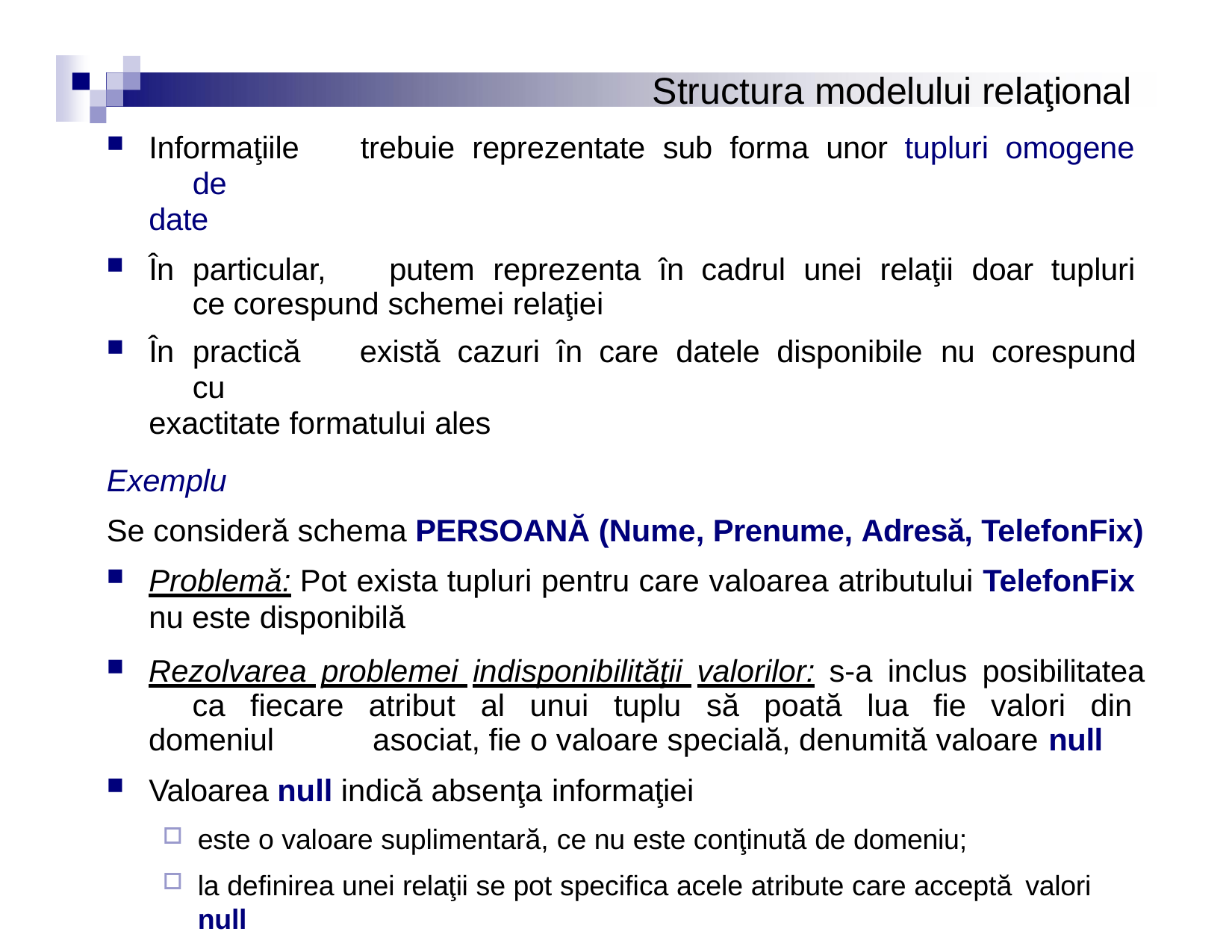

# Structura modelului relaţional
Informaţiile	trebuie	reprezentate	sub	forma	unor	tupluri	omogene	de
date
În	particular,	putem	reprezenta	în	cadrul	unei	relaţii	doar	tupluri	ce corespund schemei relaţiei
În	practică	există	cazuri	în	care	datele	disponibile	nu	corespund	cu
exactitate formatului ales
Exemplu
Se consideră schema PERSOANĂ (Nume, Prenume, Adresă, TelefonFix)
Problemă: Pot exista tupluri pentru care valoarea atributului TelefonFix
nu este disponibilă
Rezolvarea problemei indisponibilităţii valorilor: s-a inclus posibilitatea 	ca  fiecare  atribut  al  unui  tuplu  să  poată  lua  fie  valori  din  domeniul 	asociat, fie o valoare specială, denumită valoare null
Valoarea null indică absenţa informaţiei
este o valoare suplimentară, ce nu este conţinută de domeniu;
la definirea unei relaţii se pot specifica acele atribute care acceptă valori
null